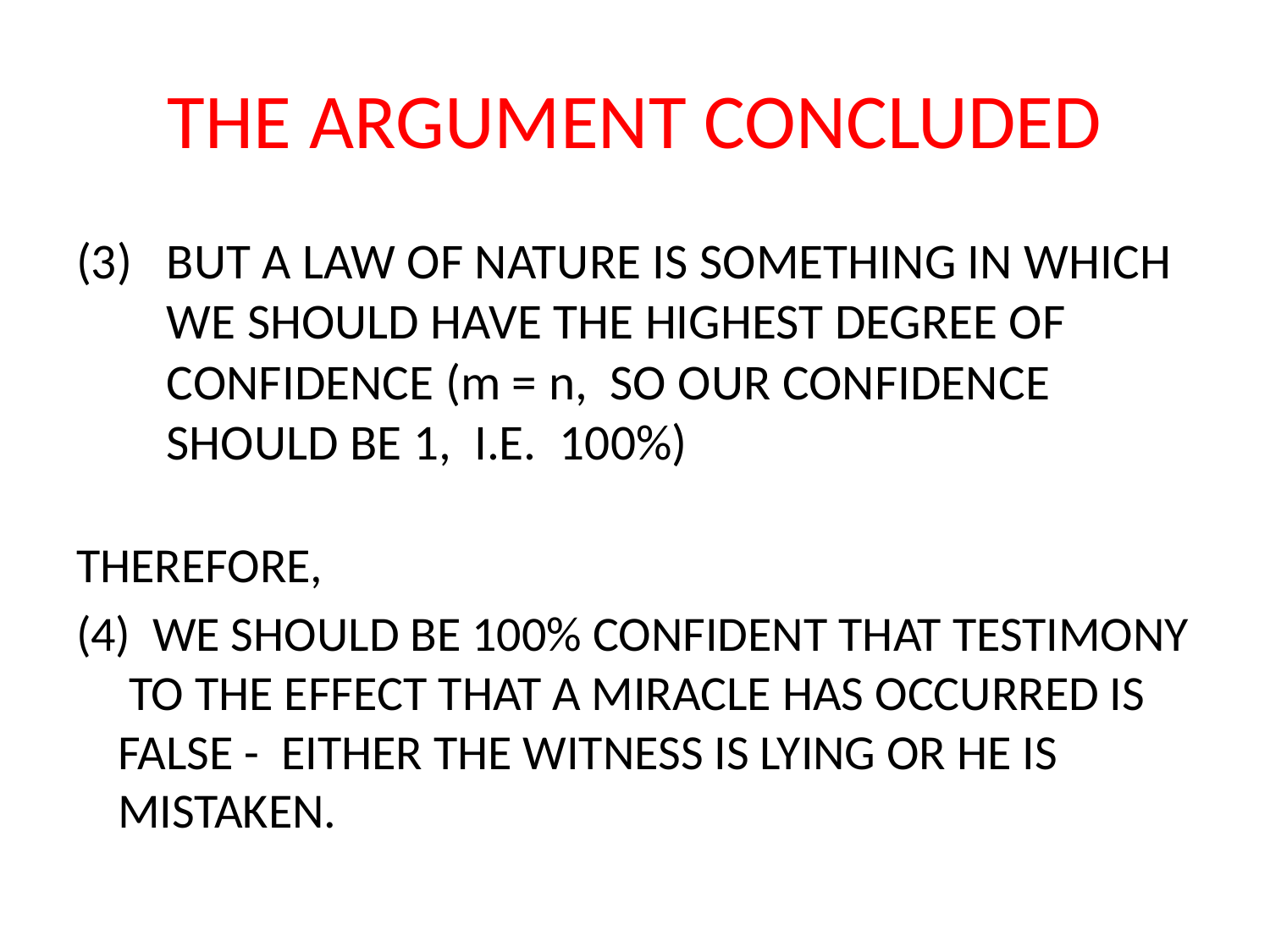

# THE ARGUMENT CONCLUDED
BUT A LAW OF NATURE IS SOMETHING IN WHICH WE SHOULD HAVE THE HIGHEST DEGREE OF CONFIDENCE (m = n,  SO OUR CONFIDENCE SHOULD BE 1,  I.E.  100%)

THEREFORE,
(4)  WE SHOULD BE 100% CONFIDENT THAT TESTIMONY  TO THE EFFECT THAT A MIRACLE HAS OCCURRED IS FALSE -  EITHER THE WITNESS IS LYING OR HE IS MISTAKEN.